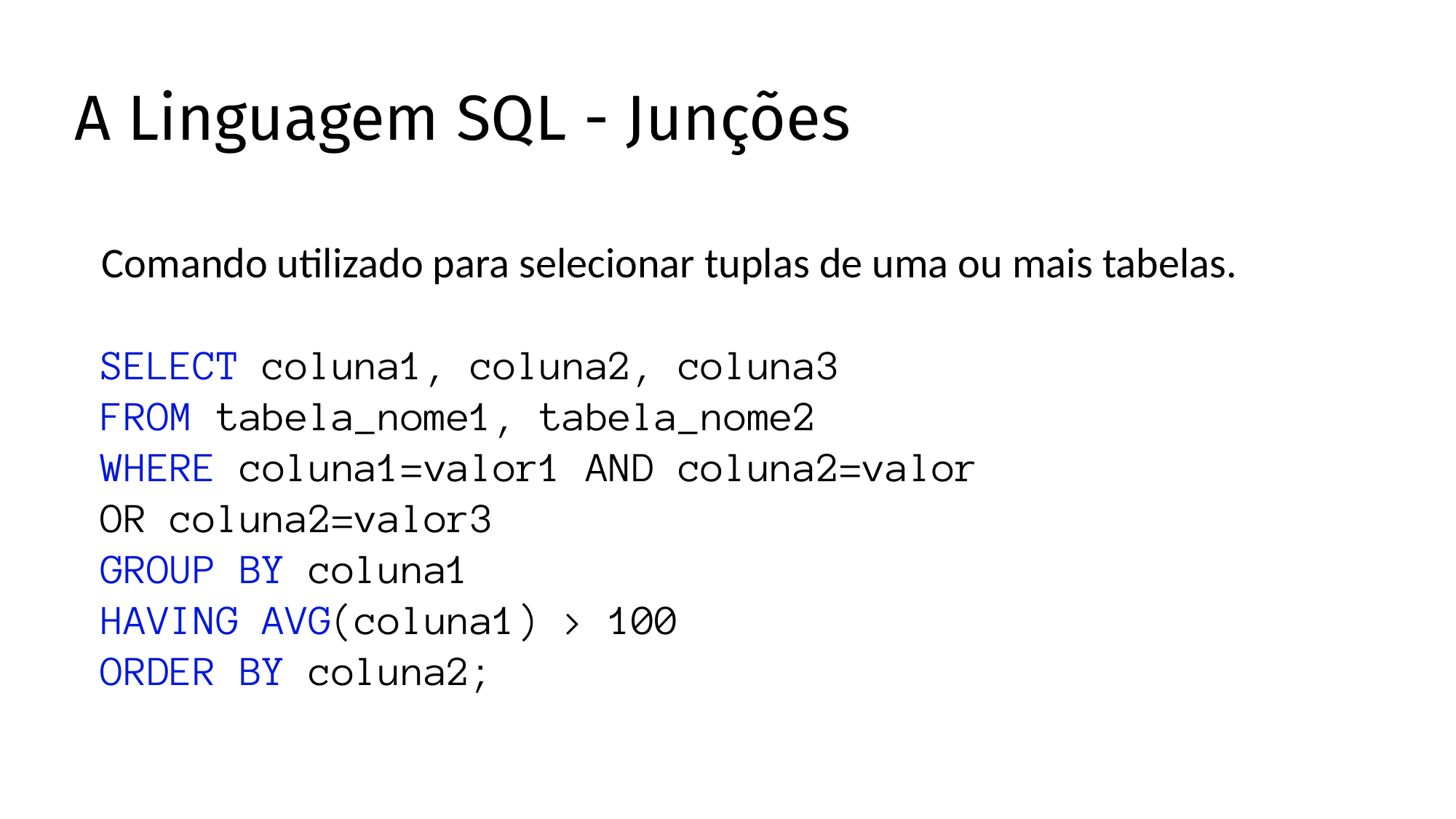

# A Linguagem SQL - Junções
2
Comando utilizado para selecionar tuplas de uma ou mais tabelas.

SELECT coluna1, coluna2, coluna3
FROM tabela_nome1, tabela_nome2
WHERE coluna1=valor1 AND coluna2=valor
OR coluna2=valor3
GROUP BY coluna1
HAVING AVG(coluna1) > 100
ORDER BY coluna2;